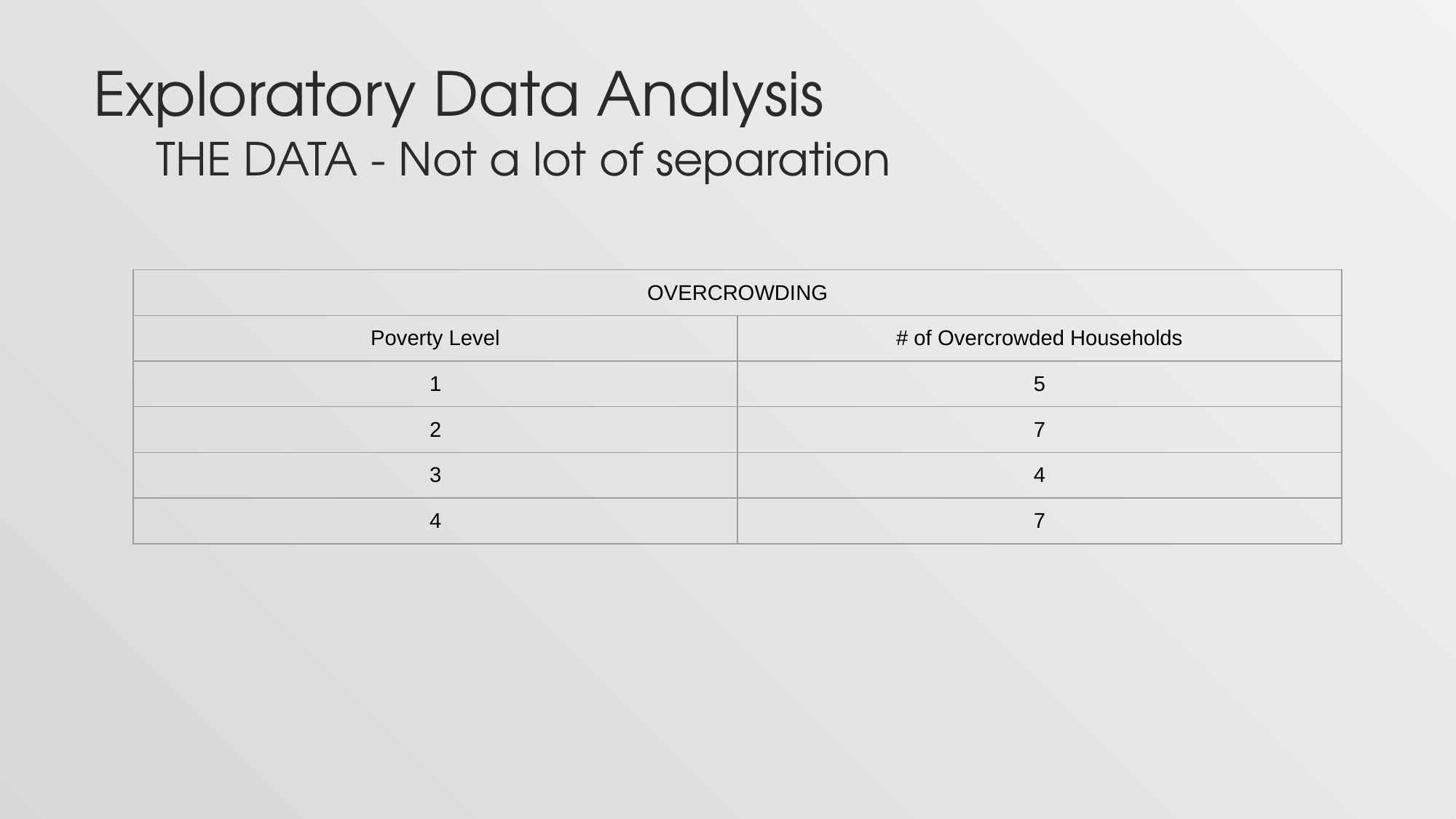

Exploratory Data Analysis
# THE DATA - Not a lot of separation
| OVERCROWDING |  |
| --- | --- |
| Poverty Level | # of Overcrowded Households |
| 1 | 5 |
| 2 | 7 |
| 3 | 4 |
| 4 | 7 |